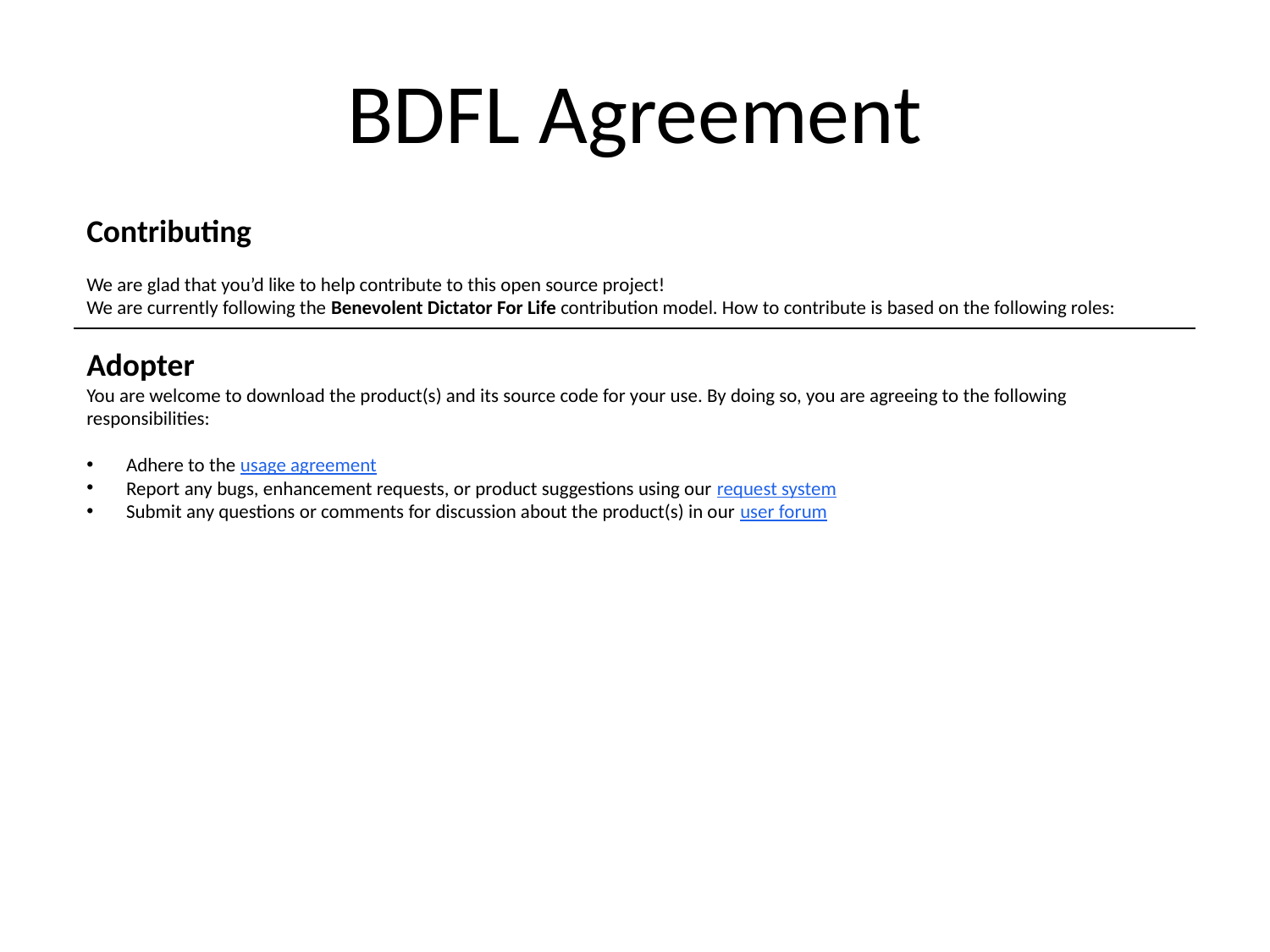

BDFL Agreement
Contributing

We are glad that you’d like to help contribute to this open source project!
We are currently following the Benevolent Dictator For Life contribution model. How to contribute is based on the following roles:
Adopter
You are welcome to download the product(s) and its source code for your use. By doing so, you are agreeing to the following responsibilities:

Adhere to the usage agreement
Report any bugs, enhancement requests, or product suggestions using our request system
Submit any questions or comments for discussion about the product(s) in our user forum